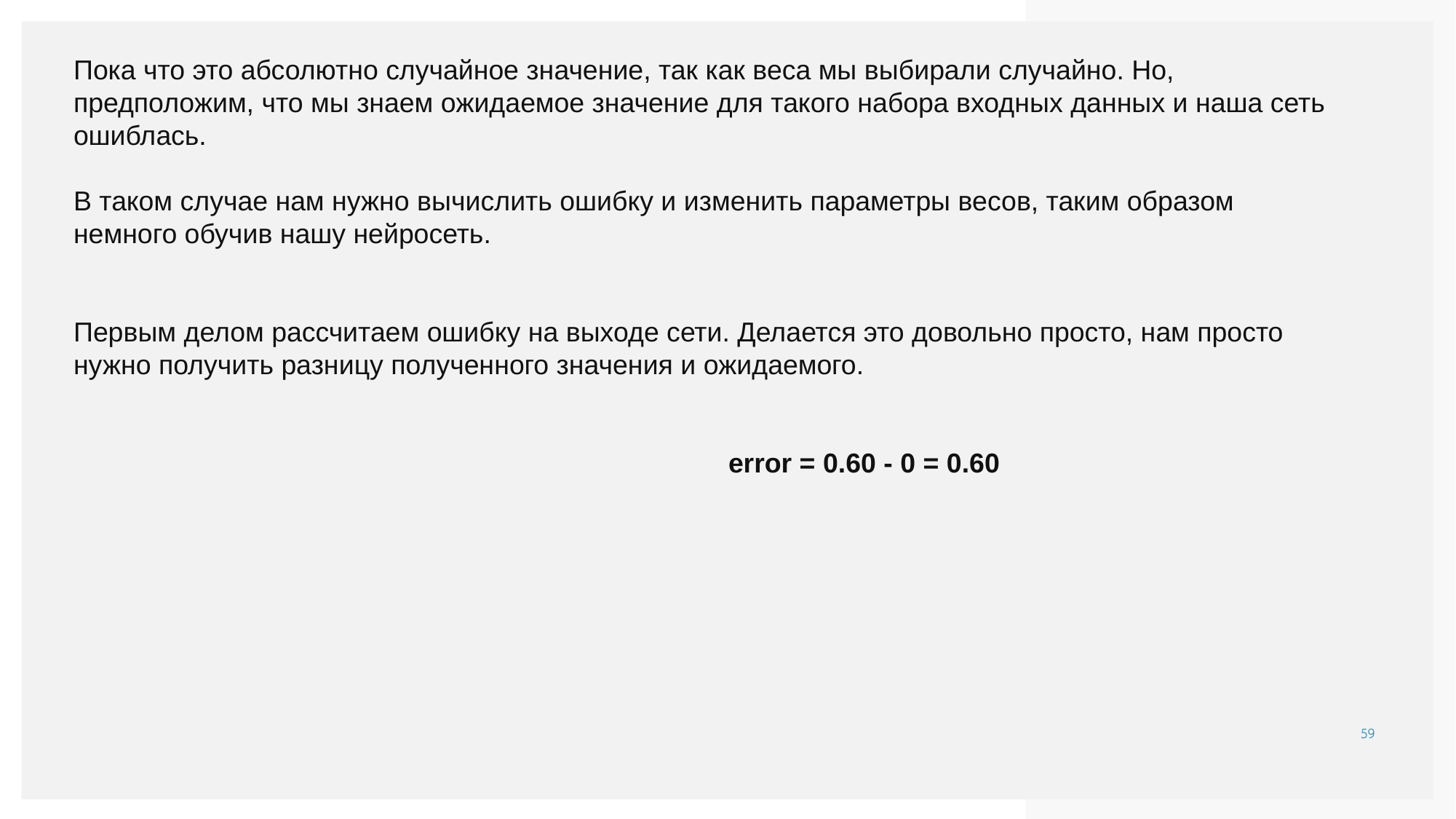

Пока что это абсолютно случайное значение, так как веса мы выбирали случайно. Но, предположим, что мы знаем ожидаемое значение для такого набора входных данных и наша сеть ошиблась.

В таком случае нам нужно вычислить ошибку и изменить параметры весов, таким образом немного обучив нашу нейросеть.

Первым делом рассчитаем ошибку на выходе сети. Делается это довольно просто, нам просто нужно получить разницу полученного значения и ожидаемого.

						error = 0.60 - 0 = 0.60
59